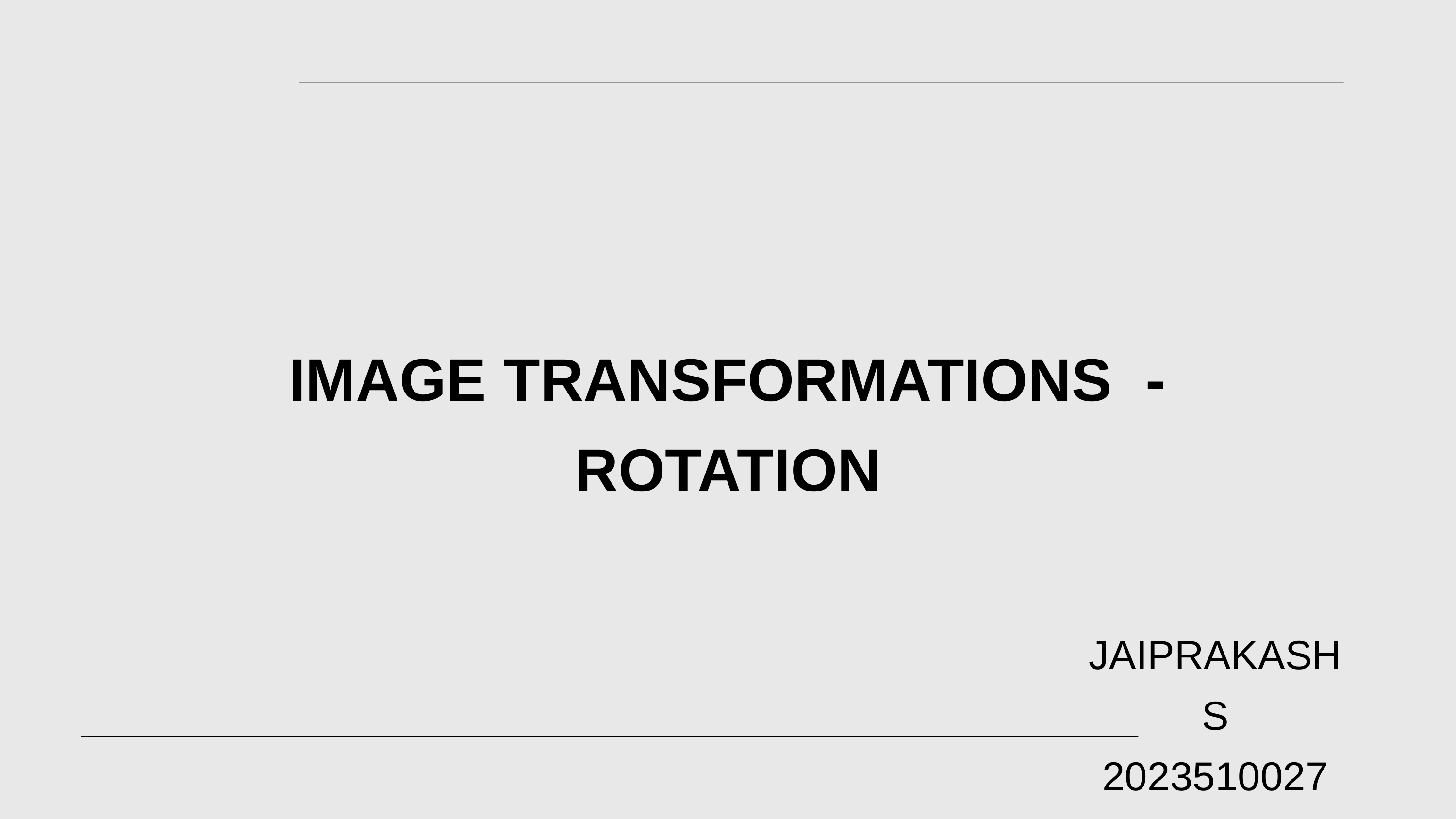

IMAGE TRANSFORMATIONS  - ROTATION
JAIPRAKASH S
2023510027